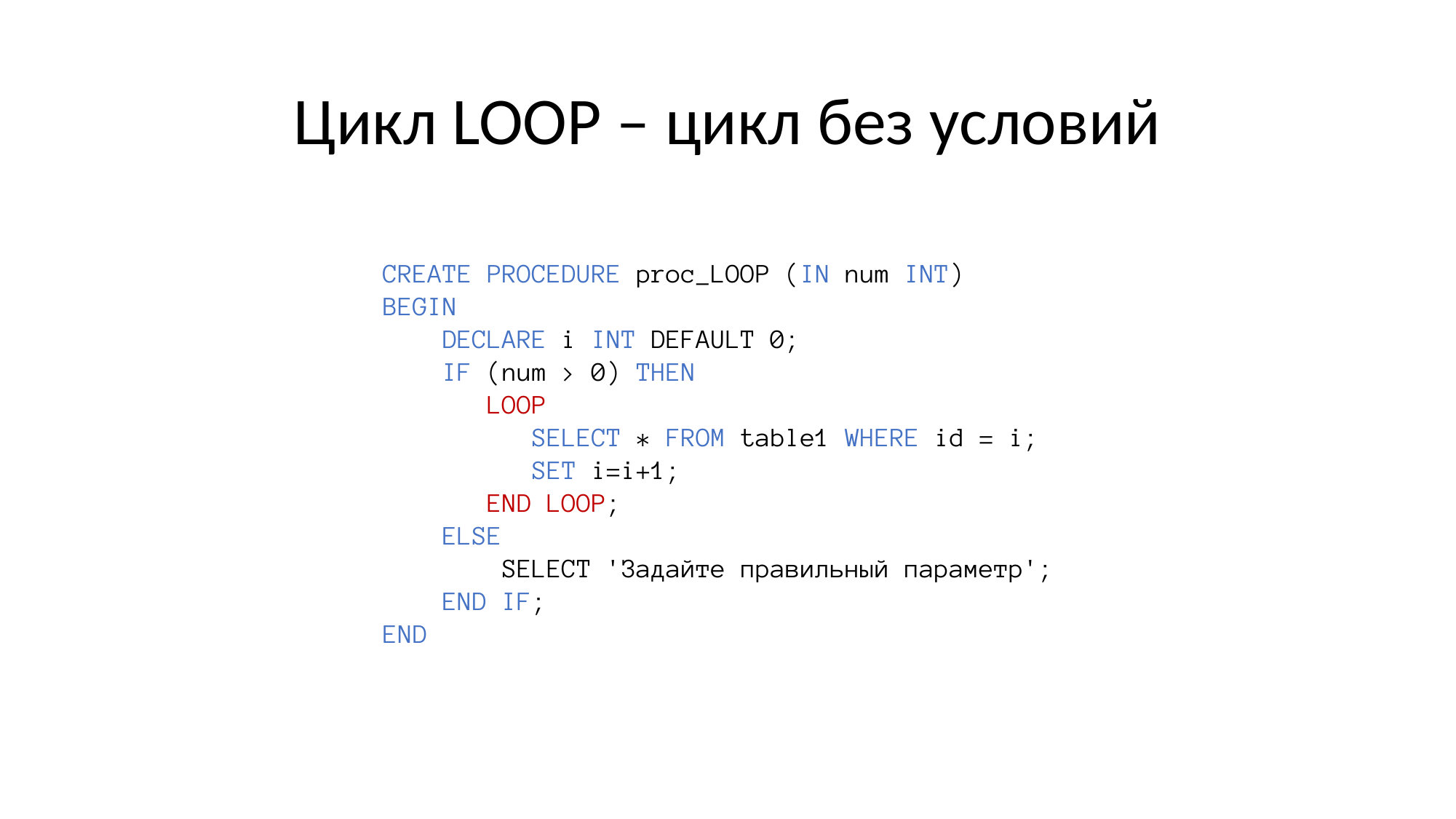

# Цикл LOOP – цикл без условий
CREATE PROCEDURE proc_LOOP (IN num INT)
BEGIN
    DECLARE i INT DEFAULT 0;
    IF (num > 0) THEN
       LOOP
          SELECT * FROM table1 WHERE id = i;
          SET i=i+1;
       END LOOP;
    ELSE
        SELECT 'Задайте правильный параметр';
    END IF;
END